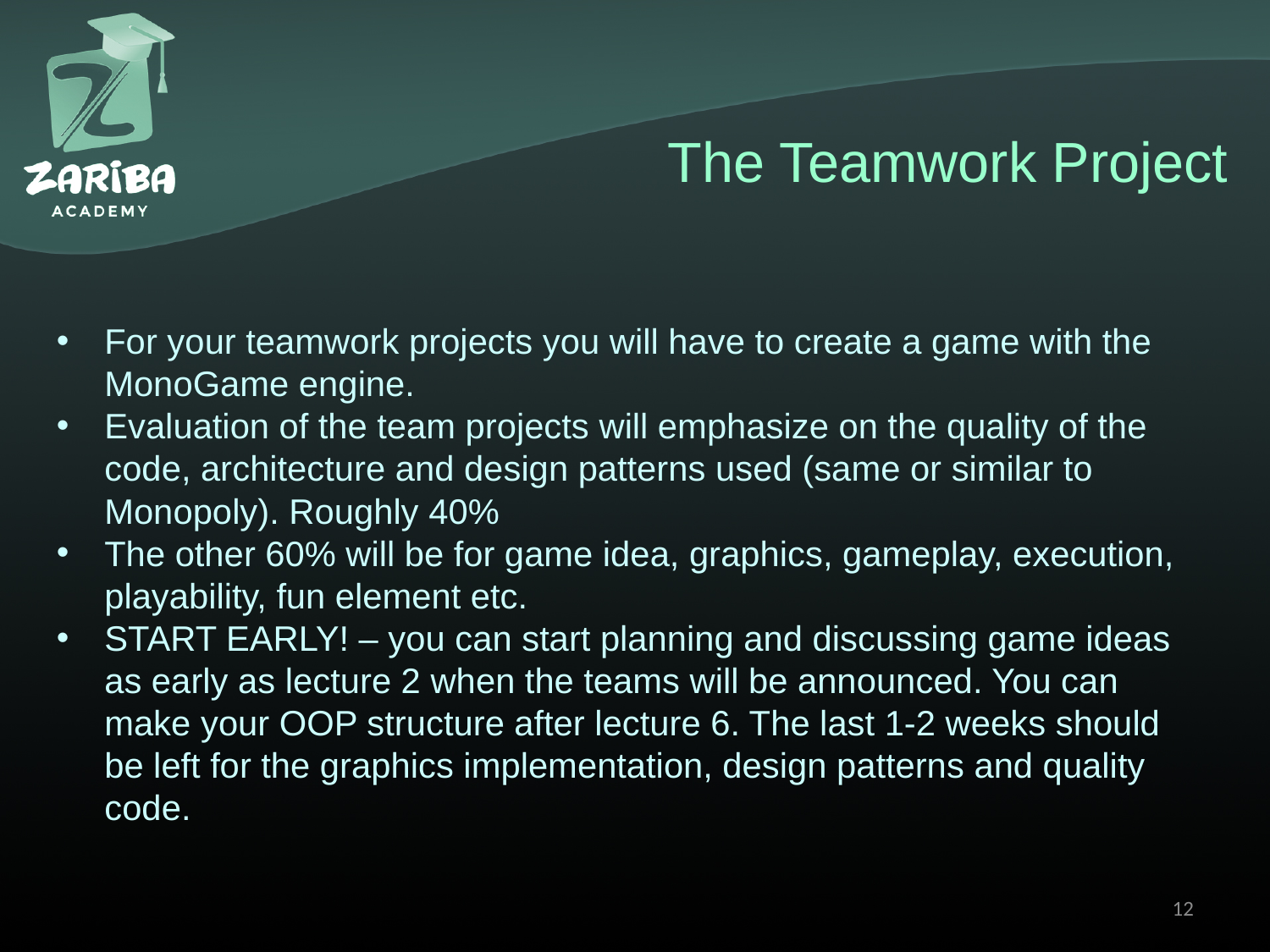

# The Teamwork Project
For your teamwork projects you will have to create a game with the MonoGame engine.
Evaluation of the team projects will emphasize on the quality of the code, architecture and design patterns used (same or similar to Monopoly). Roughly 40%
The other 60% will be for game idea, graphics, gameplay, execution, playability, fun element etc.
START EARLY! – you can start planning and discussing game ideas as early as lecture 2 when the teams will be announced. You can make your OOP structure after lecture 6. The last 1-2 weeks should be left for the graphics implementation, design patterns and quality code.
12